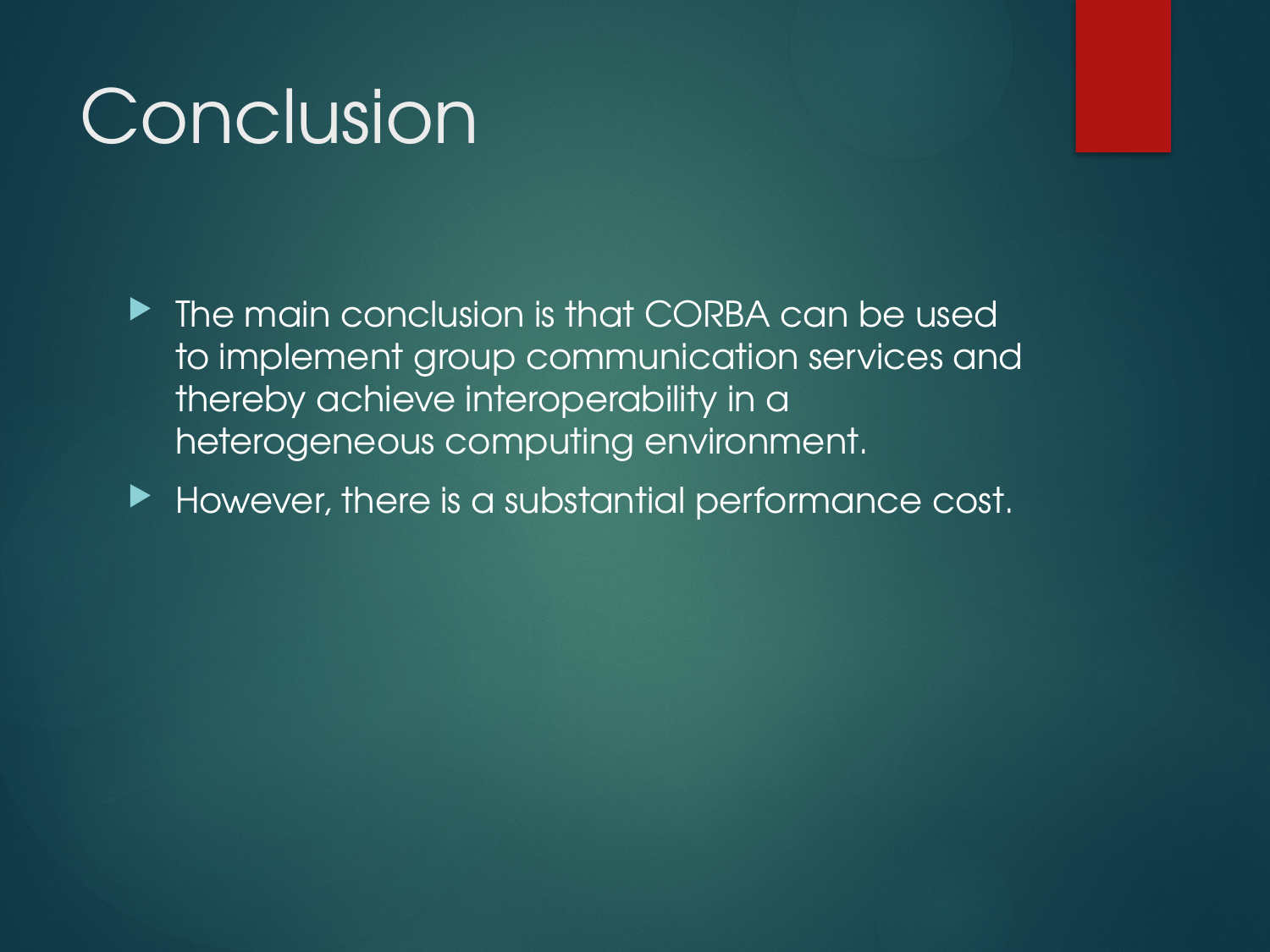

# Conclusion
The main conclusion is that CORBA can be used to implement group communication services and thereby achieve interoperability in a heterogeneous computing environment.
However, there is a substantial performance cost.